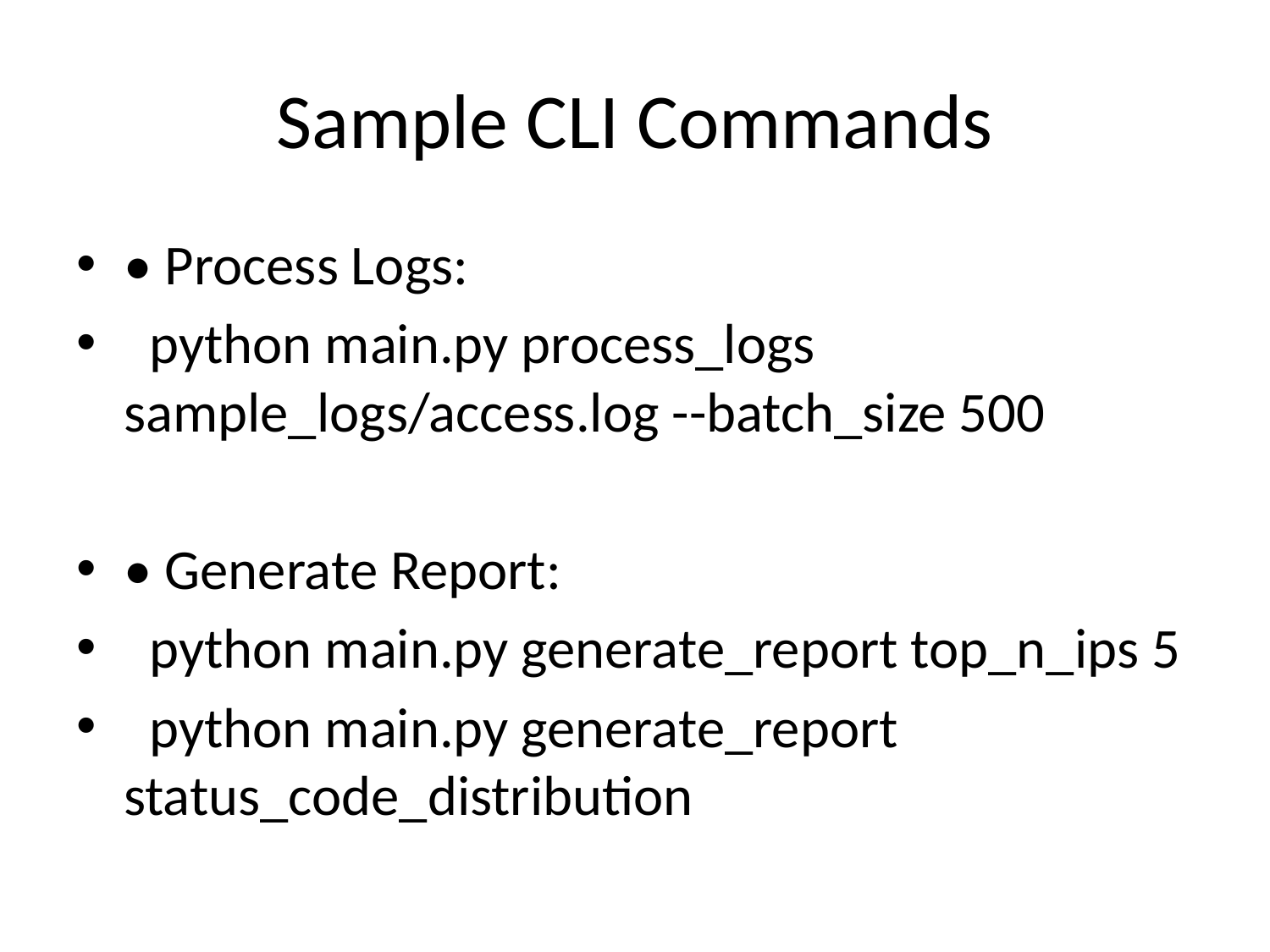

# Sample CLI Commands
• Process Logs:
  python main.py process_logs sample_logs/access.log --batch_size 500

• Generate Report:
  python main.py generate_report top_n_ips 5
  python main.py generate_report status_code_distribution